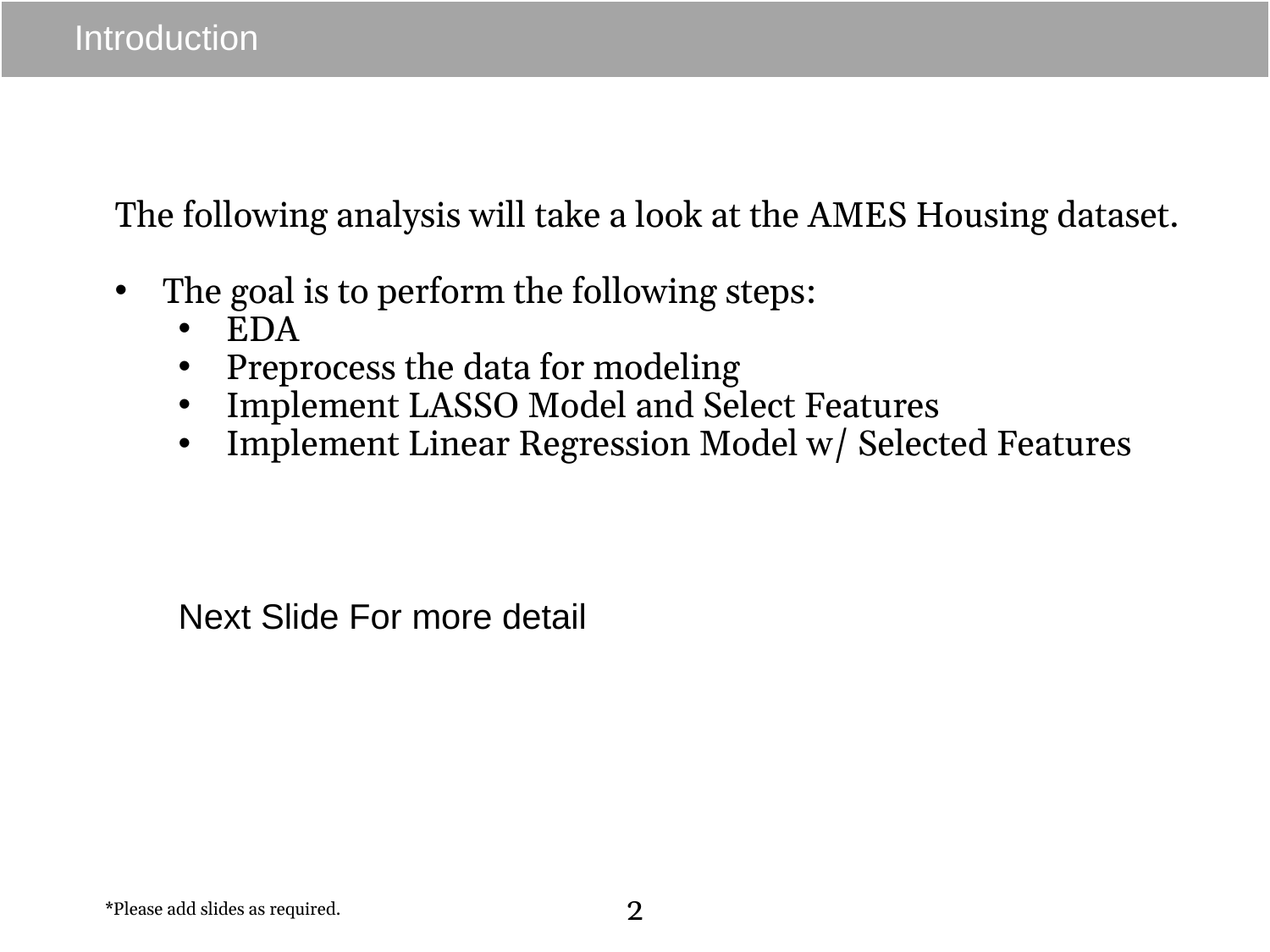

# Introduction
The following analysis will take a look at the AMES Housing dataset.

The goal is to perform the following steps:
EDA
Preprocess the data for modeling
Implement LASSO Model and Select Features
Implement Linear Regression Model w/ Selected Features

Next Slide For more detail
2
*Please add slides as required.